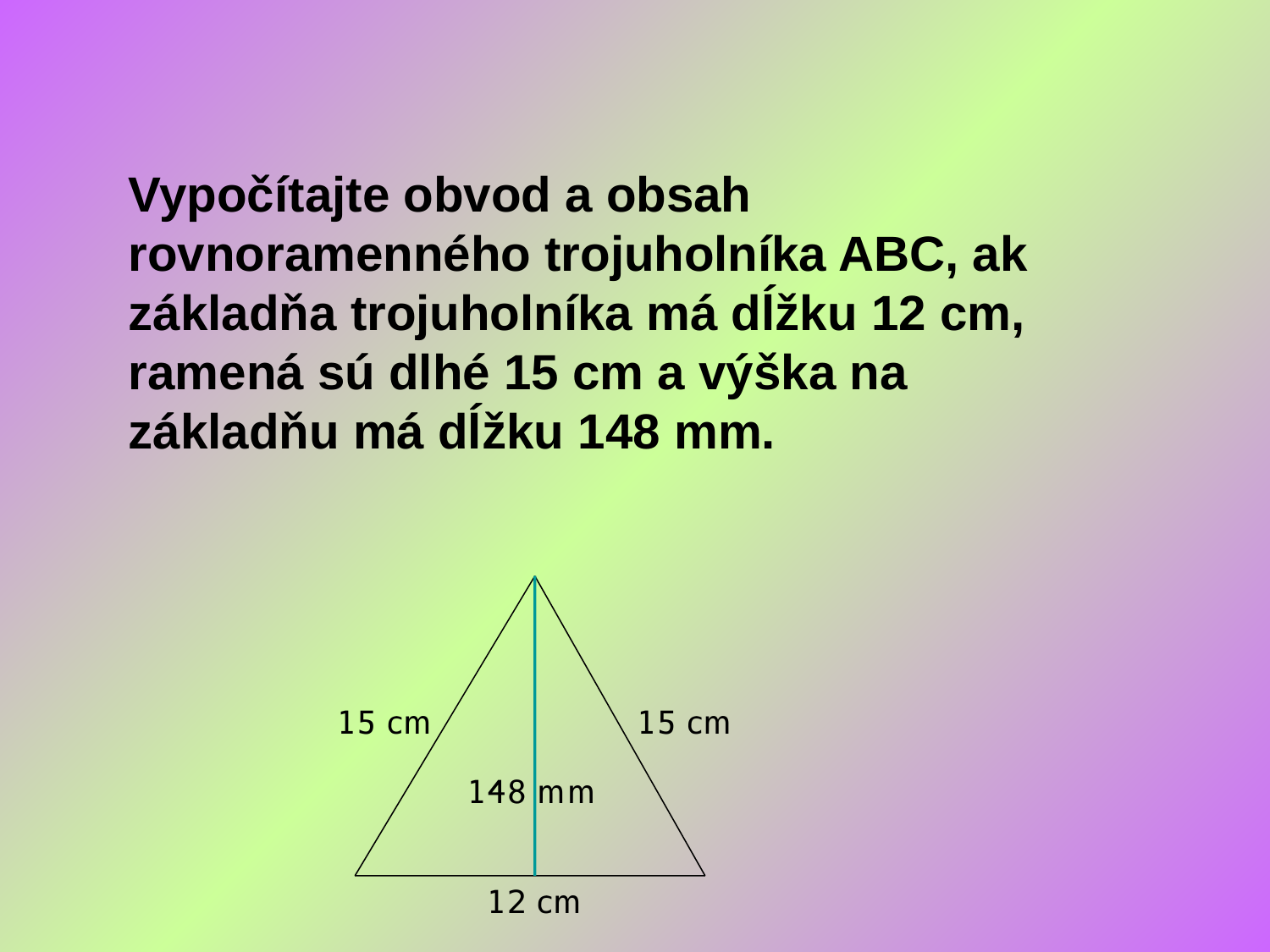

#
Vypočítajte obvod a obsah rovnoramenného trojuholníka ABC, ak základňa trojuholníka má dĺžku 12 cm, ramená sú dlhé 15 cm a výška na základňu má dĺžku 148 mm.

15 cm
15 cm

12 cm

148 mm